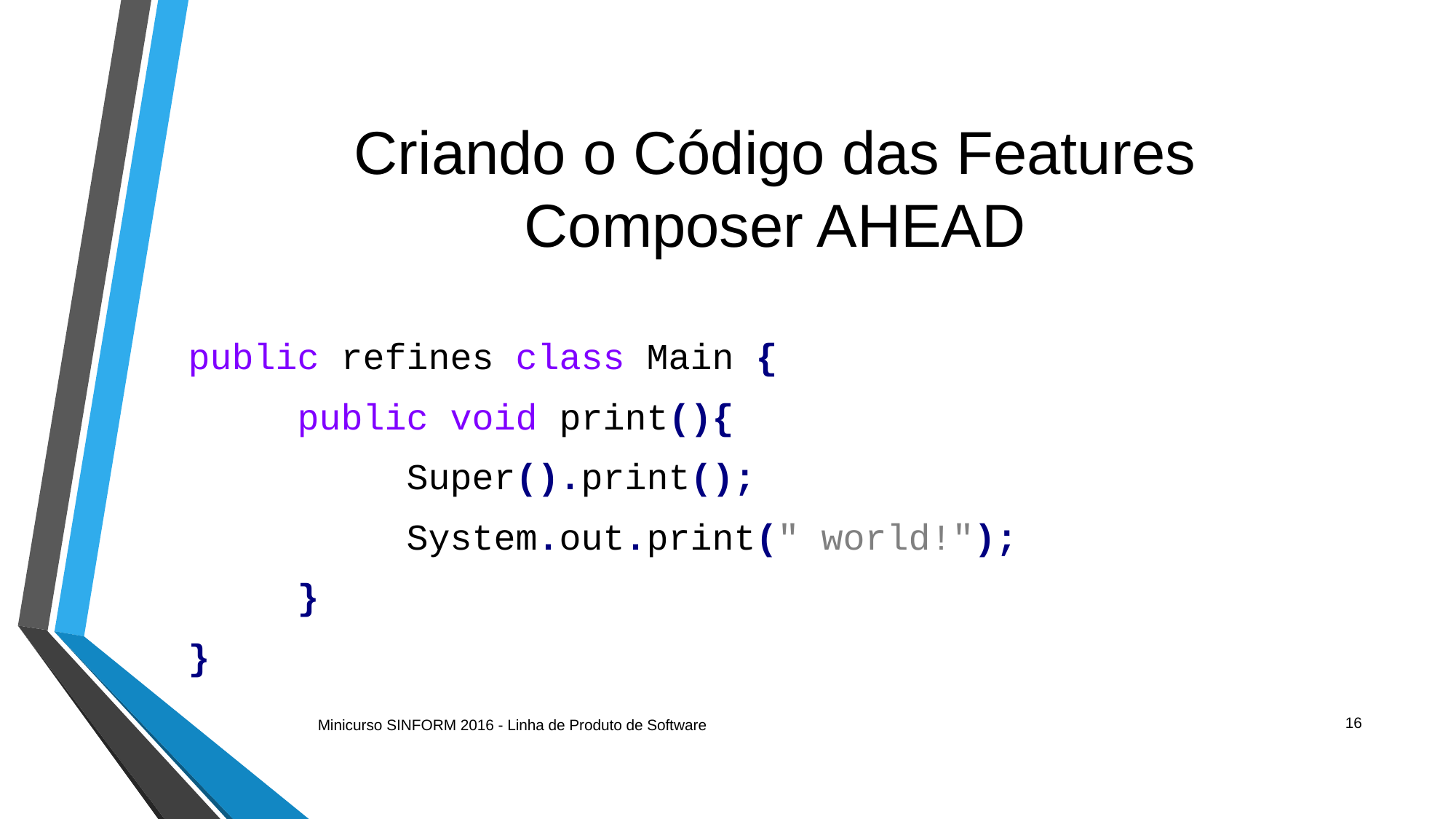

# Criando o Código das Features Composer AHEAD
public refines class Main {
	public void print(){
		Super().print();
		System.out.print(" world!");
	}
}
16
Minicurso SINFORM 2016 - Linha de Produto de Software